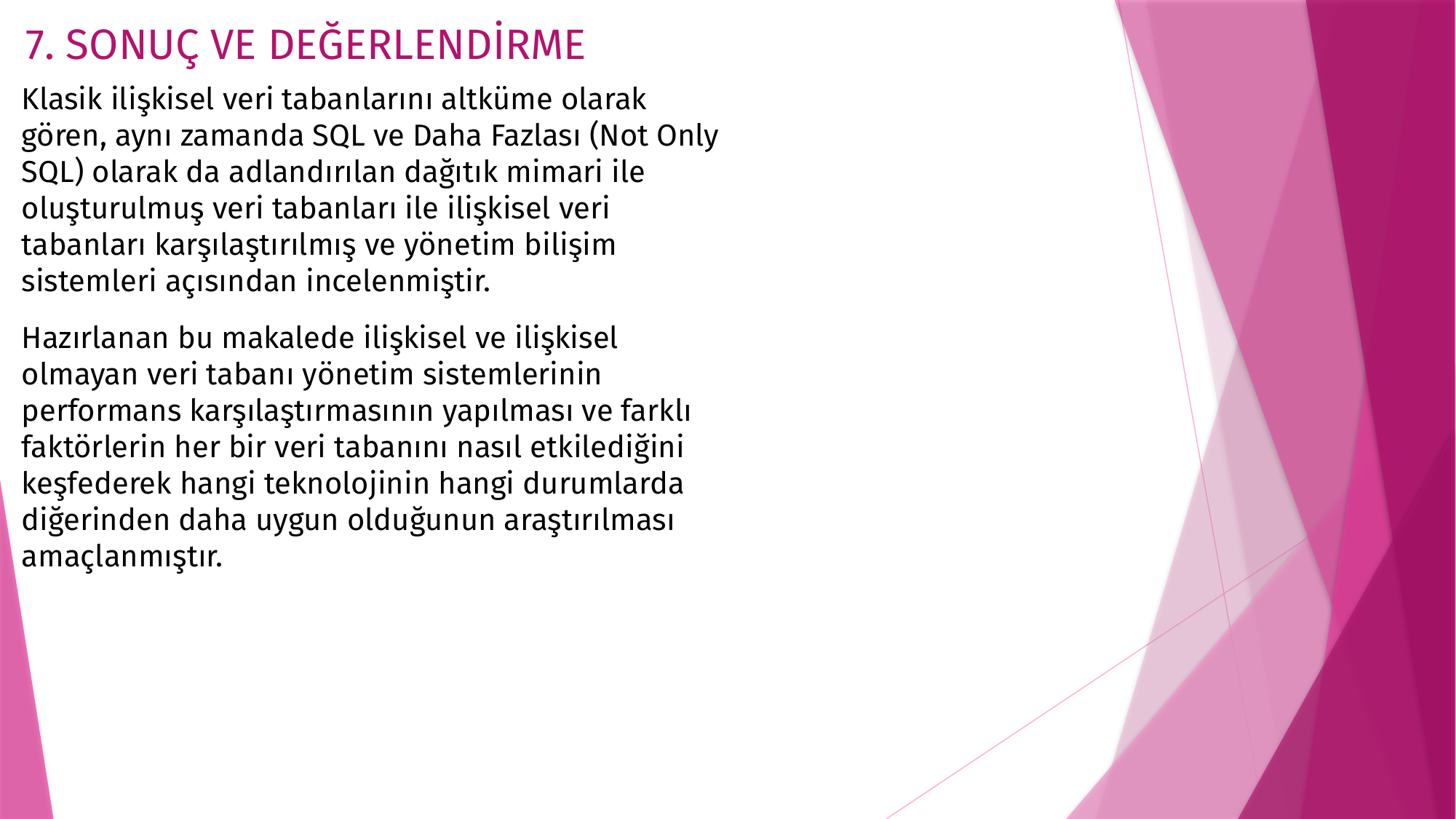

7. SONUÇ VE DEĞERLENDİRME
Klasik ilişkisel veri tabanlarını altküme olarak gören, aynı zamanda SQL ve Daha Fazlası (Not Only SQL) olarak da adlandırılan dağıtık mimari ile oluşturulmuş veri tabanları ile ilişkisel veri tabanları karşılaştırılmış ve yönetim bilişim sistemleri açısından incelenmiştir.
Hazırlanan bu makalede ilişkisel ve ilişkisel olmayan veri tabanı yönetim sistemlerinin performans karşılaştırmasının yapılması ve farklı faktörlerin her bir veri tabanını nasıl etkilediğini keşfederek hangi teknolojinin hangi durumlarda diğerinden daha uygun olduğunun araştırılması amaçlanmıştır.